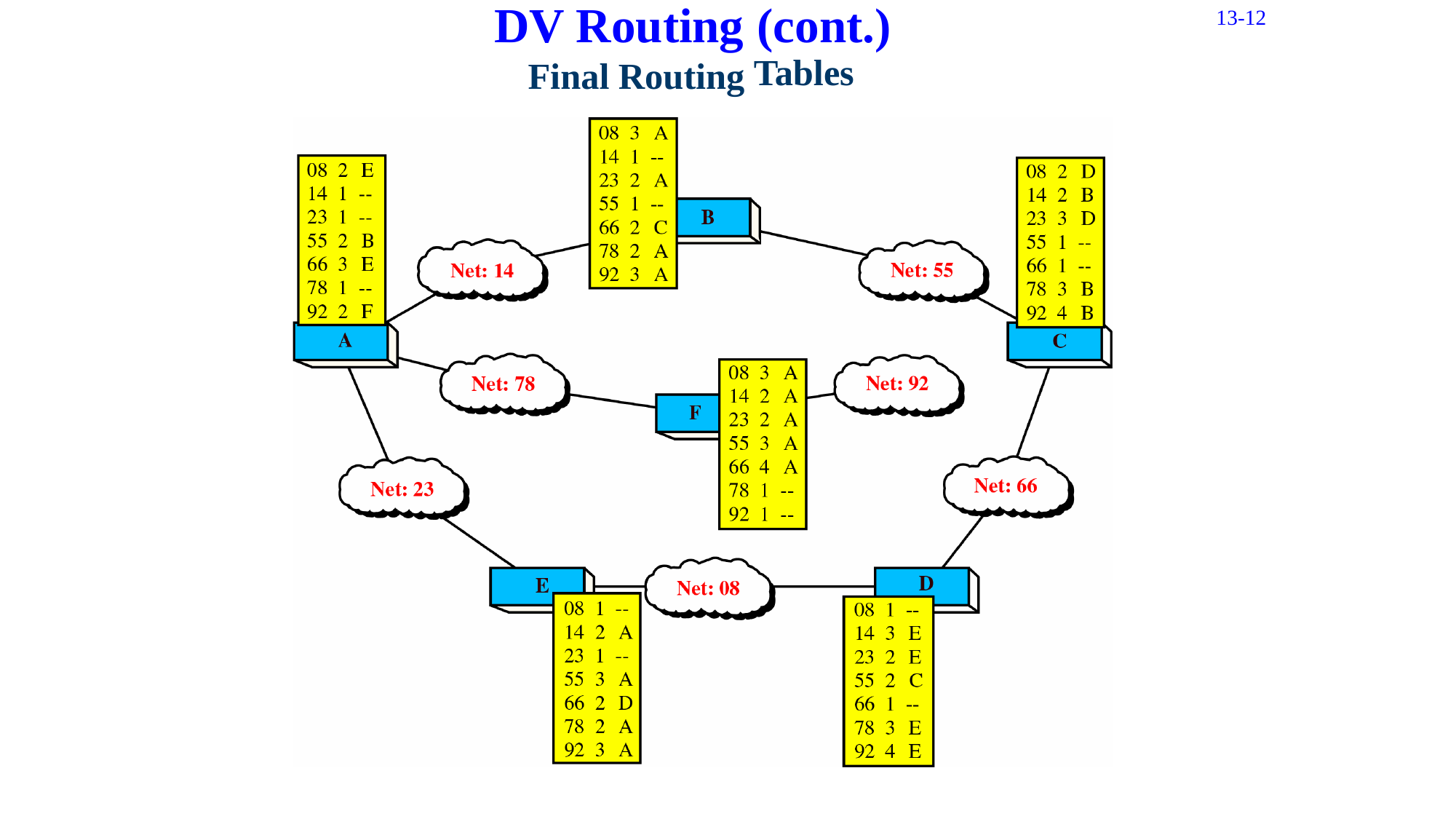

DV Routing
(cont.)
Tables
13-12
Final
Routing